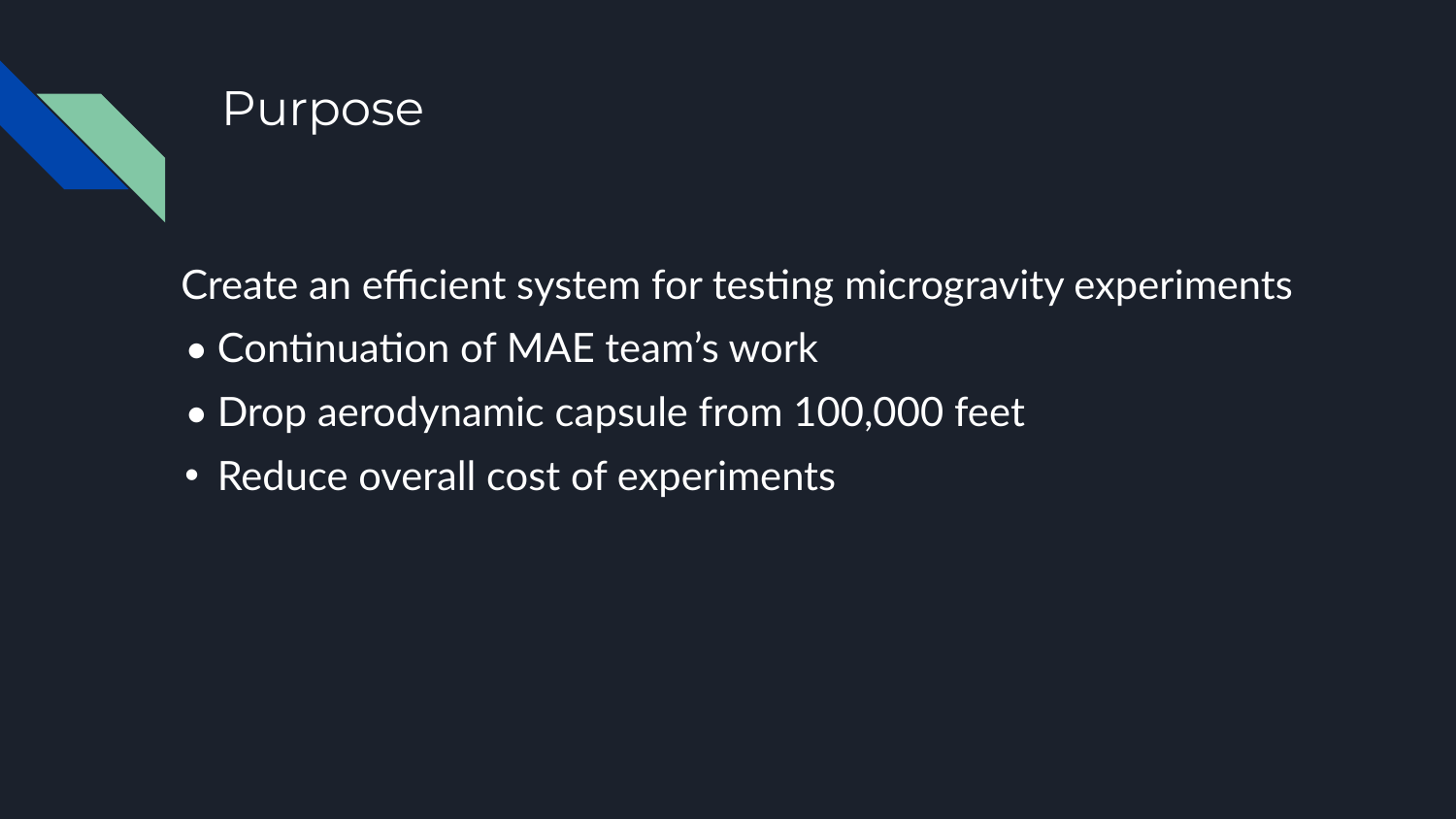

# Purpose
Create an efficient system for testing microgravity experiments
Continuation of MAE team’s work
Drop aerodynamic capsule from 100,000 feet
Reduce overall cost of experiments